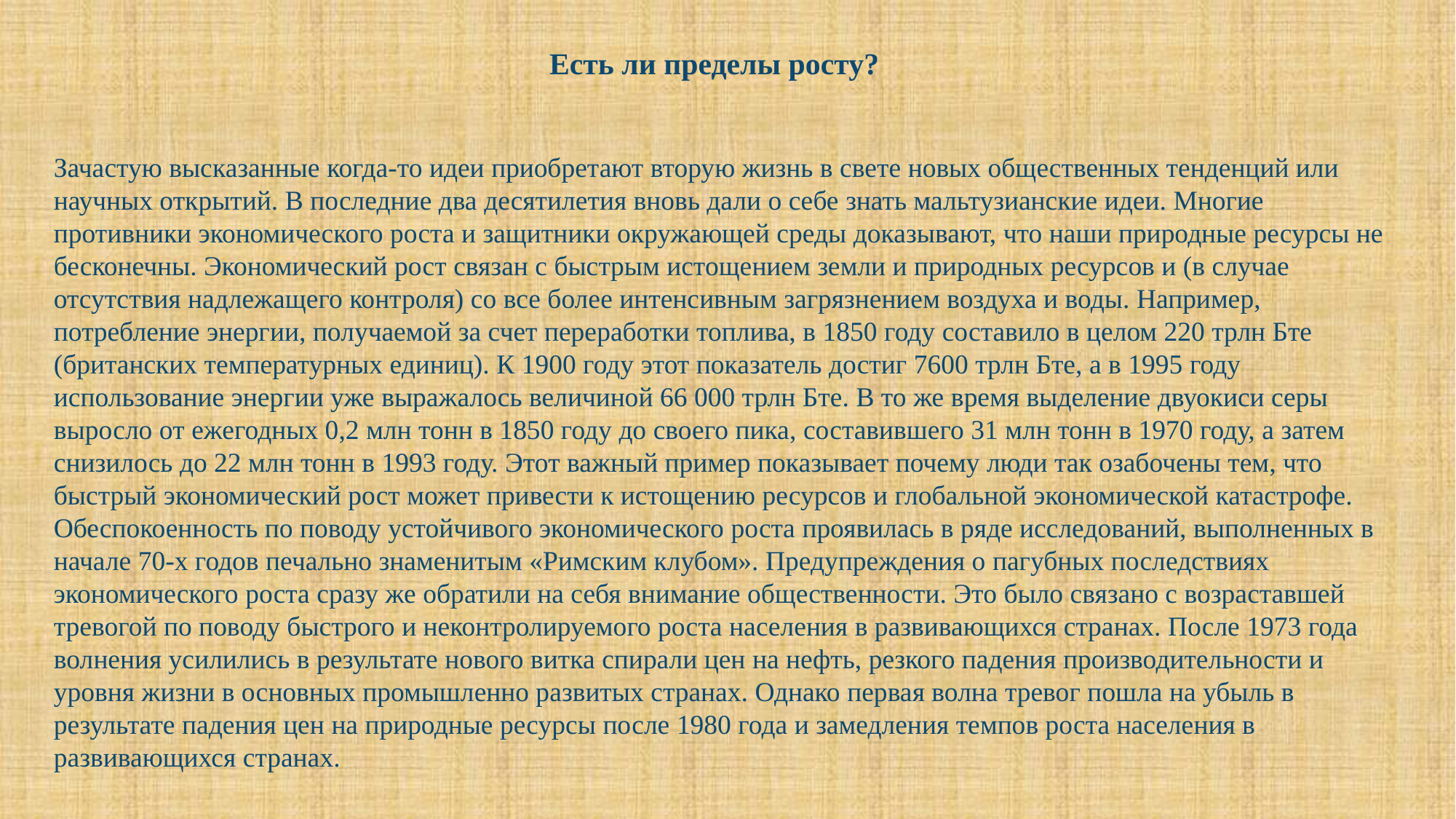

Есть ли пределы росту?
Зачастую высказанные когда-то идеи приобретают вторую жизнь в свете новых общественных тенденций или научных открытий. В последние два десятилетия вновь дали о себе знать мальтузианские идеи. Многие противники экономического роста и защитники окружающей среды доказывают, что наши природные ресурсы не бесконечны. Экономический рост связан с быстрым истощением земли и природных ресурсов и (в случае отсутствия надлежащего контроля) со все более интенсивным загрязнением воздуха и воды. Например, потребление энергии, получаемой за счет переработки топлива, в 1850 году составило в целом 220 трлн Бте (британских температурных единиц). К 1900 году этот показатель достиг 7600 трлн Бте, а в 1995 году использование энергии уже выражалось величиной 66 000 трлн Бте. В то же время выделение двуокиси серы выросло от ежегодных 0,2 млн тонн в 1850 году до своего пика, составившего 31 млн тонн в 1970 году, а затем снизилось до 22 млн тонн в 1993 году. Этот важный пример показывает почему люди так озабочены тем, что быстрый экономический рост может привести к истощению ресурсов и глобальной экономической катастрофе. Обеспокоенность по поводу устойчивого экономического роста проявилась в ряде исследований, выполненных в начале 70-х годов печально знаменитым «Римским клубом». Предупреждения о пагубных последствиях экономического роста сразу же обратили на себя внимание общественности. Это было связано с возраставшей тревогой по поводу быстрого и неконтролируемого роста населения в развивающихся странах. После 1973 года волнения усилились в результате нового витка спирали цен на нефть, резкого падения производительности и уровня жизни в основных промышленно развитых странах. Однако первая волна тревог пошла на убыль в результате падения цен на природные ресурсы после 1980 года и замедления темпов роста населения в развивающихся странах.